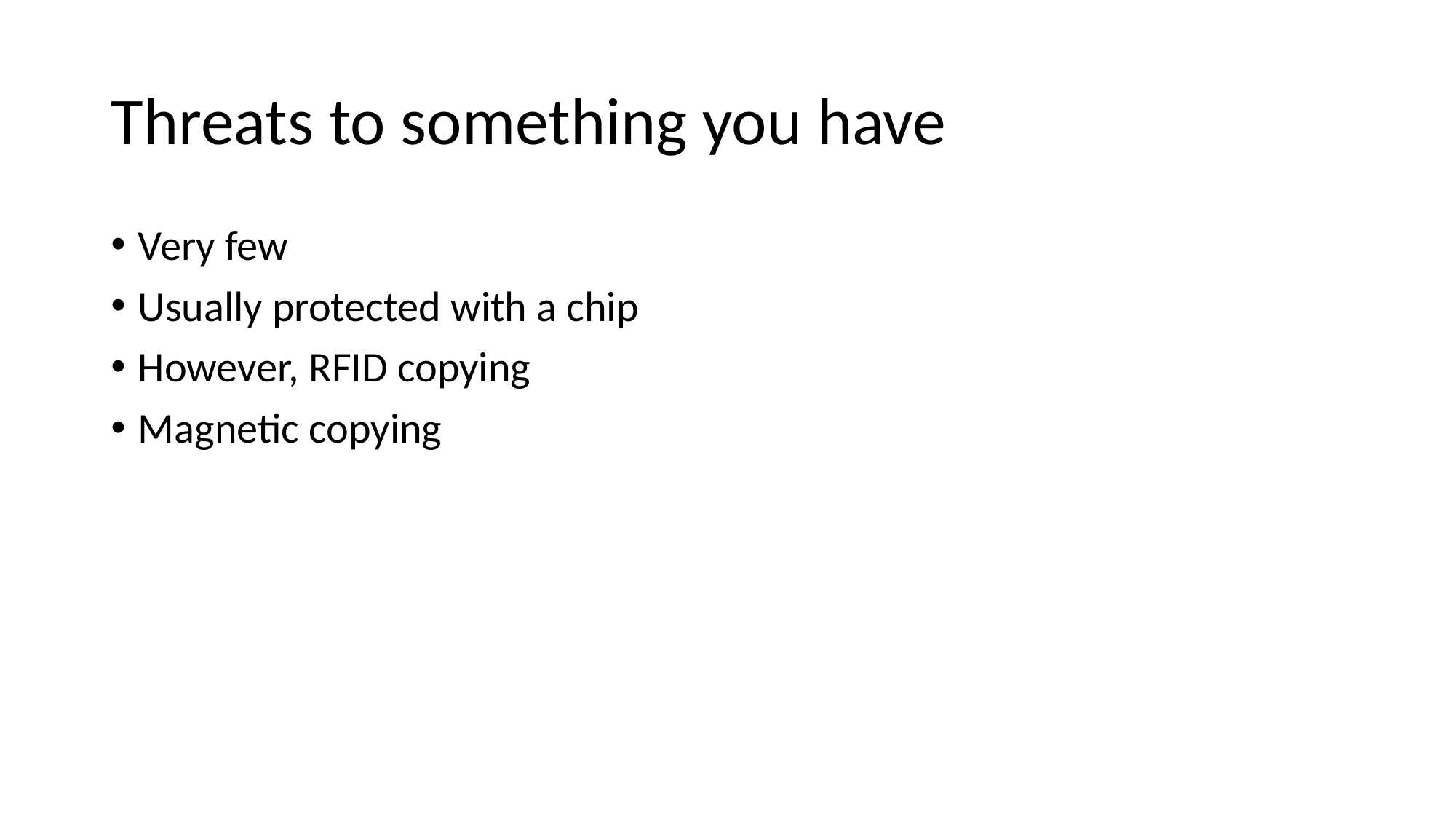

# Threats to something you have
Very few
Usually protected with a chip
However, RFID copying
Magnetic copying